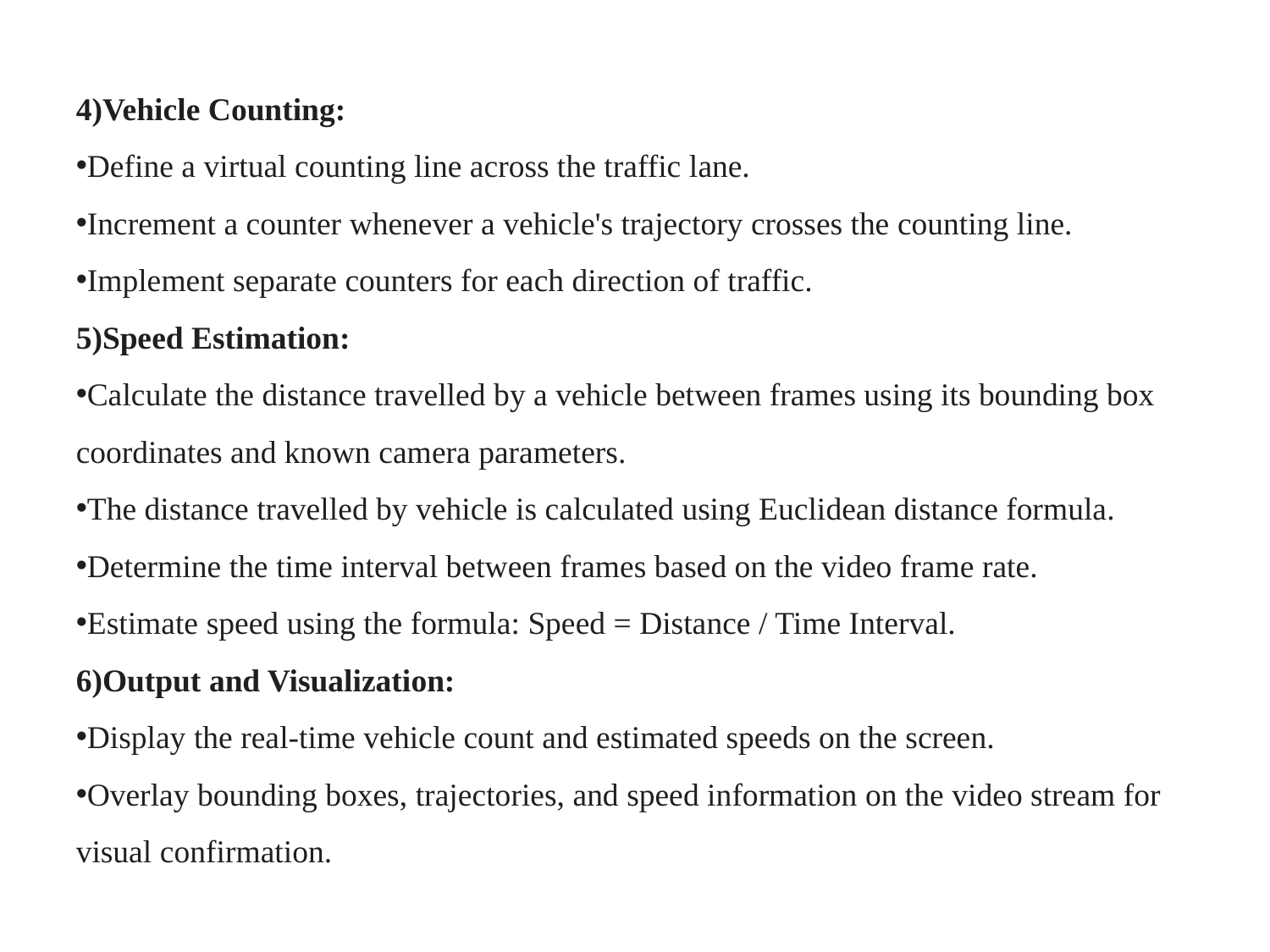

4)Vehicle Counting:
Define a virtual counting line across the traffic lane.
Increment a counter whenever a vehicle's trajectory crosses the counting line.
Implement separate counters for each direction of traffic.
5)Speed Estimation:
Calculate the distance travelled by a vehicle between frames using its bounding box coordinates and known camera parameters.
The distance travelled by vehicle is calculated using Euclidean distance formula.
Determine the time interval between frames based on the video frame rate.
Estimate speed using the formula: Speed = Distance / Time Interval.
6)Output and Visualization:
Display the real-time vehicle count and estimated speeds on the screen.
Overlay bounding boxes, trajectories, and speed information on the video stream for visual confirmation.